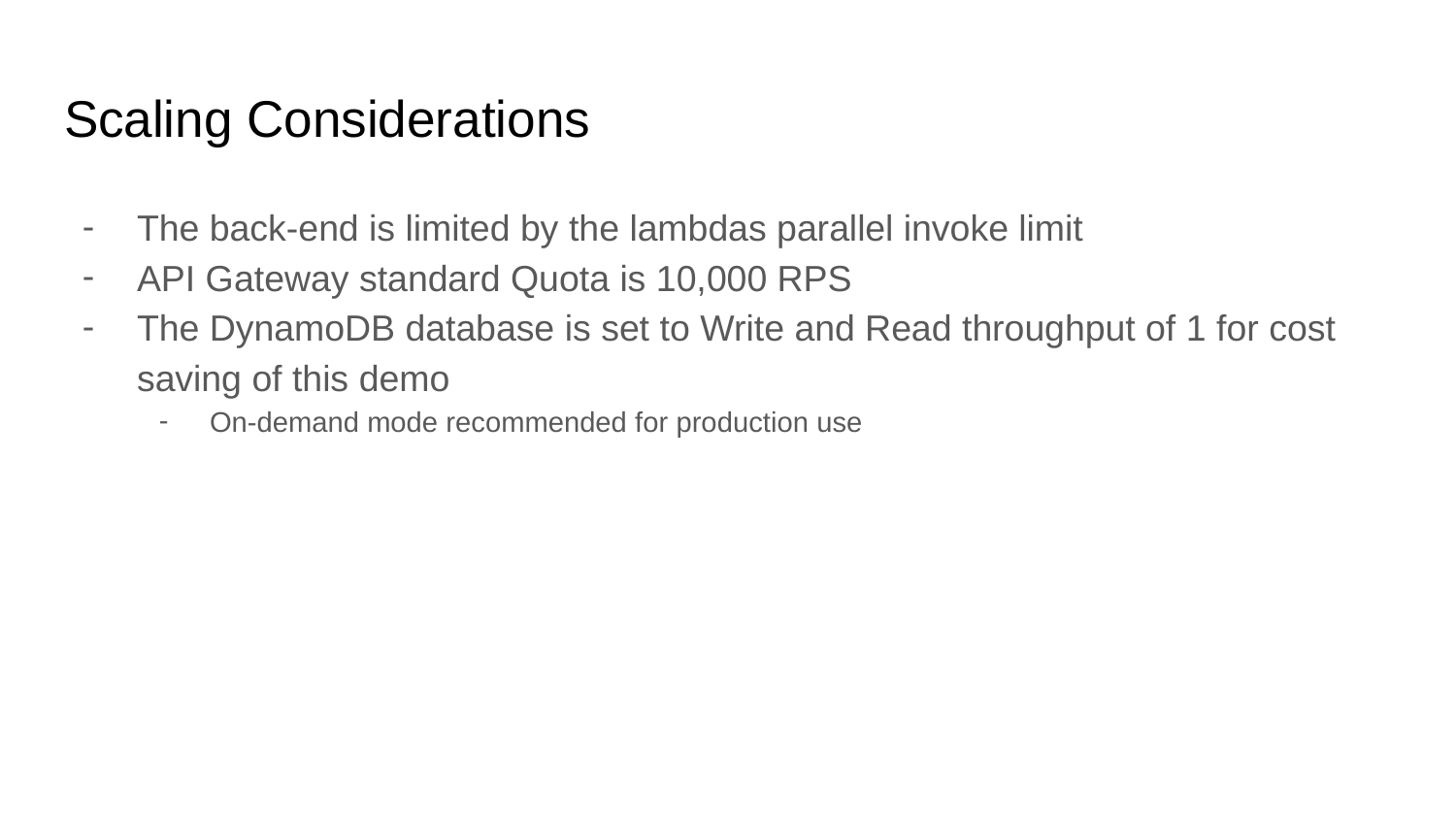

# Scaling Considerations
The back-end is limited by the lambdas parallel invoke limit
API Gateway standard Quota is 10,000 RPS
The DynamoDB database is set to Write and Read throughput of 1 for cost saving of this demo
On-demand mode recommended for production use